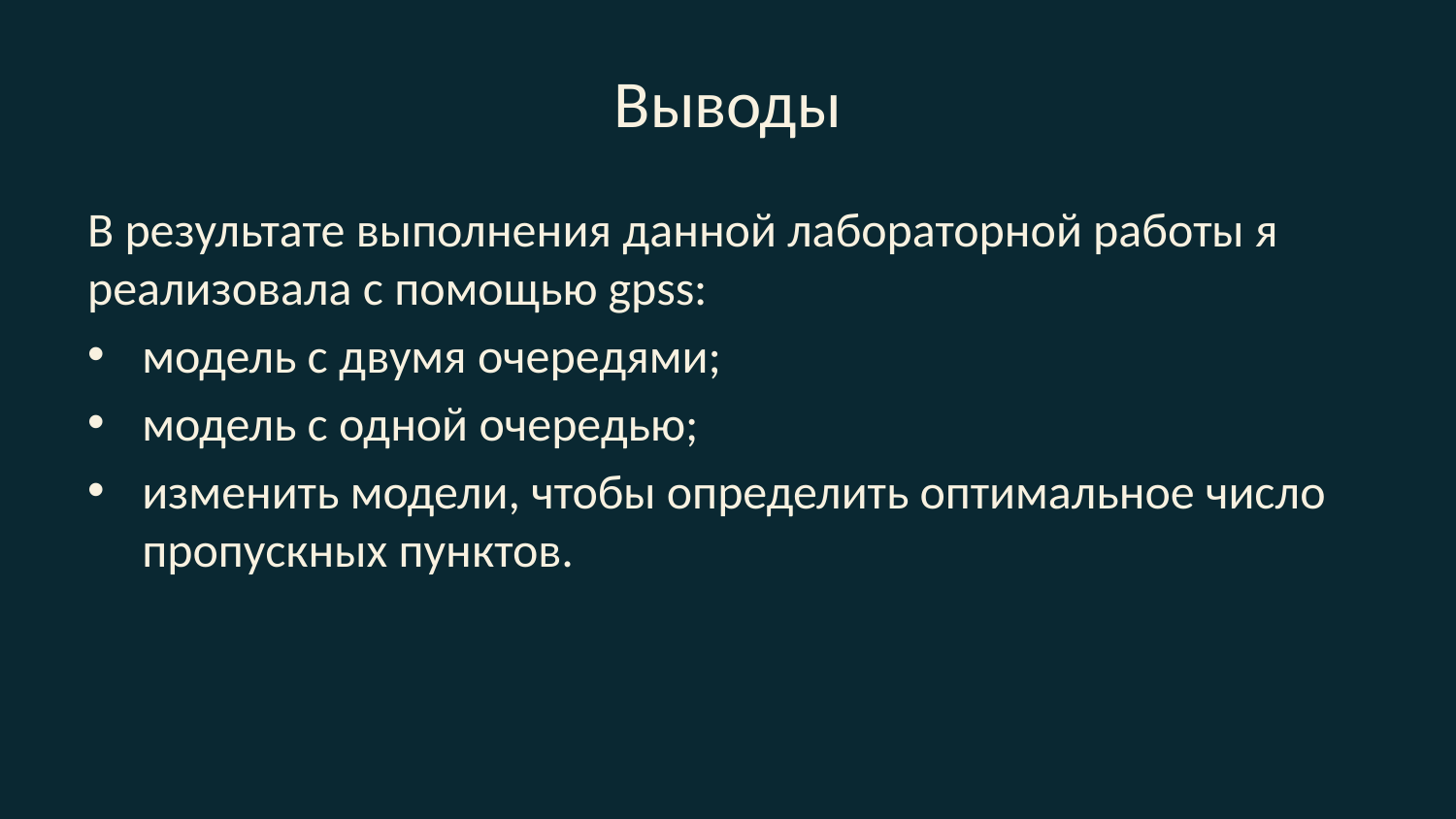

# Выводы
В результате выполнения данной лабораторной работы я реализовала с помощью gpss:
модель с двумя очередями;
модель с одной очередью;
изменить модели, чтобы определить оптимальное число пропускных пунктов.